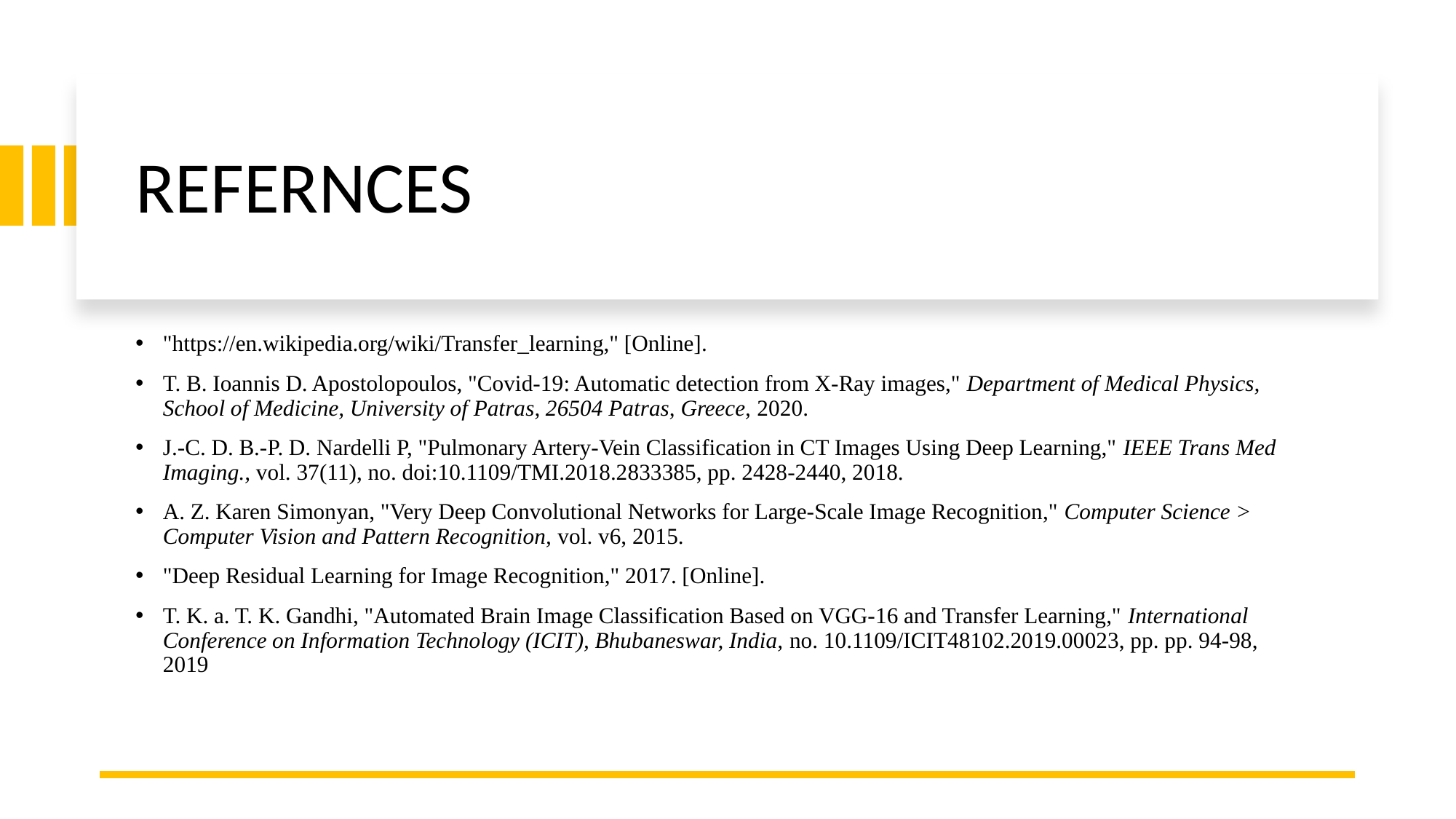

# REFERNCES

"https://en.wikipedia.org/wiki/Transfer_learning," [Online].
T. B. Ioannis D. Apostolopoulos, "Covid-19: Automatic detection from X-Ray images," Department of Medical Physics, School of Medicine, University of Patras, 26504 Patras, Greece, 2020.
J.-C. D. B.-P. D. Nardelli P, "Pulmonary Artery-Vein Classification in CT Images Using Deep Learning," IEEE Trans Med Imaging., vol. 37(11), no. doi:10.1109/TMI.2018.2833385, pp. 2428-2440, 2018.
A. Z. Karen Simonyan, "Very Deep Convolutional Networks for Large-Scale Image Recognition," Computer Science > Computer Vision and Pattern Recognition, vol. v6, 2015.
"Deep Residual Learning for Image Recognition," 2017. [Online].
T. K. a. T. K. Gandhi, "Automated Brain Image Classification Based on VGG-16 and Transfer Learning," International Conference on Information Technology (ICIT), Bhubaneswar, India, no. 10.1109/ICIT48102.2019.00023, pp. pp. 94-98, 2019